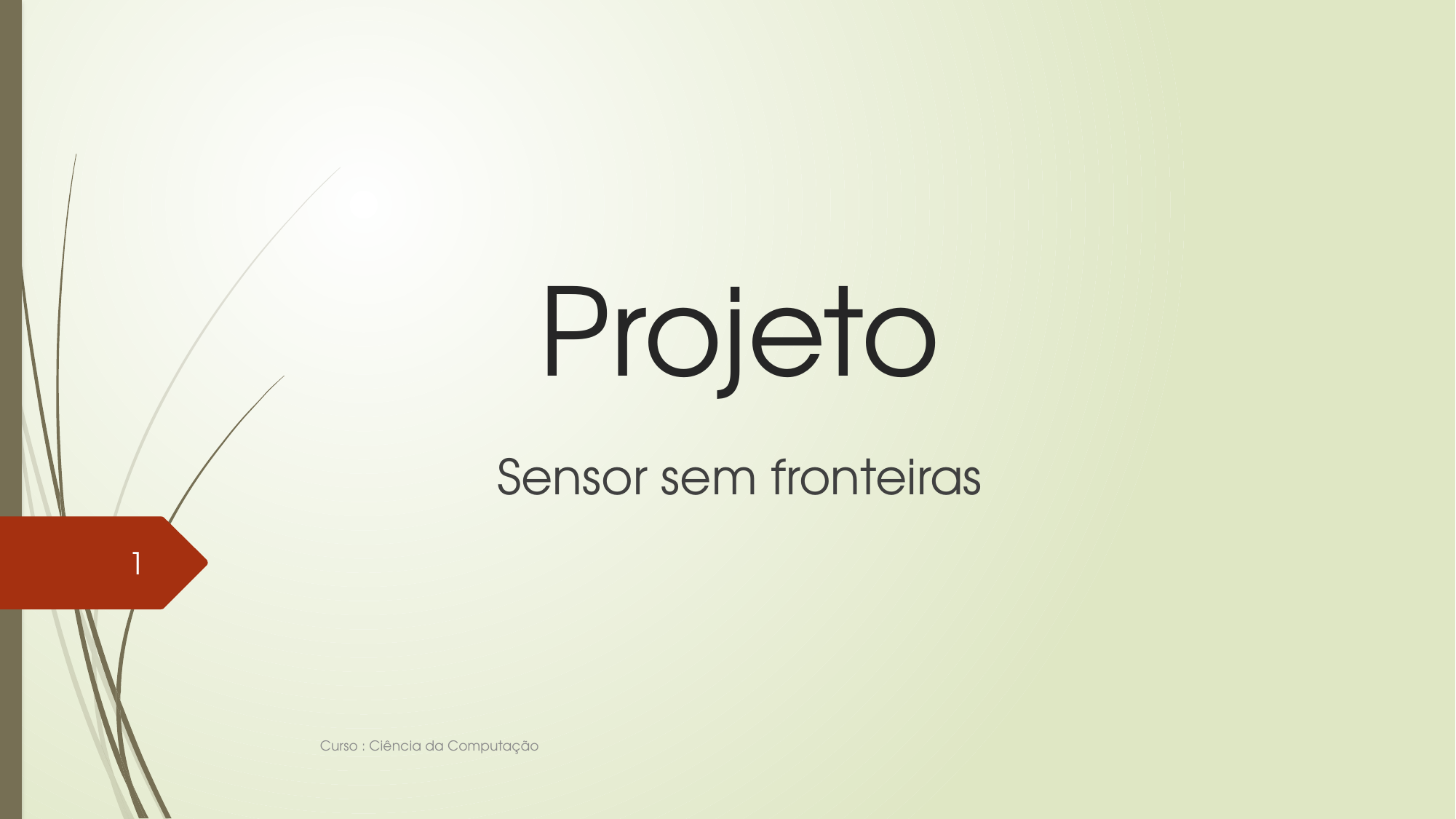

# Projeto
Sensor sem fronteiras

1
Curso : Ciência da Computação